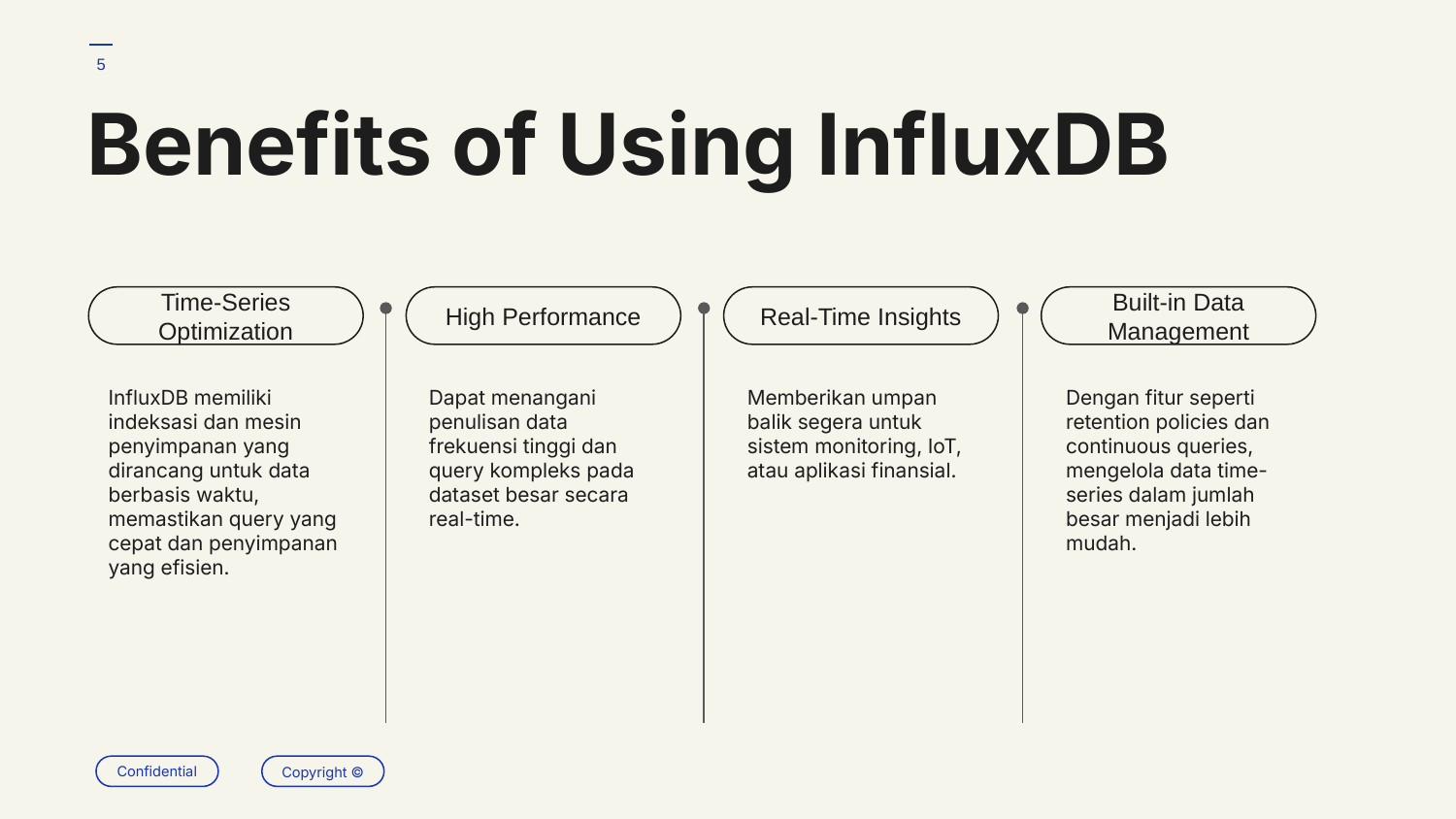

5
# Benefits of Using InfluxDB
Time-Series Optimization
High Performance
Real-Time Insights
Built-in Data Management
InfluxDB memiliki indeksasi dan mesin penyimpanan yang dirancang untuk data berbasis waktu, memastikan query yang cepat dan penyimpanan yang efisien.
Dapat menangani penulisan data frekuensi tinggi dan query kompleks pada dataset besar secara real-time.
Memberikan umpan balik segera untuk sistem monitoring, IoT, atau aplikasi finansial.
Dengan fitur seperti retention policies dan continuous queries, mengelola data time-series dalam jumlah besar menjadi lebih mudah.